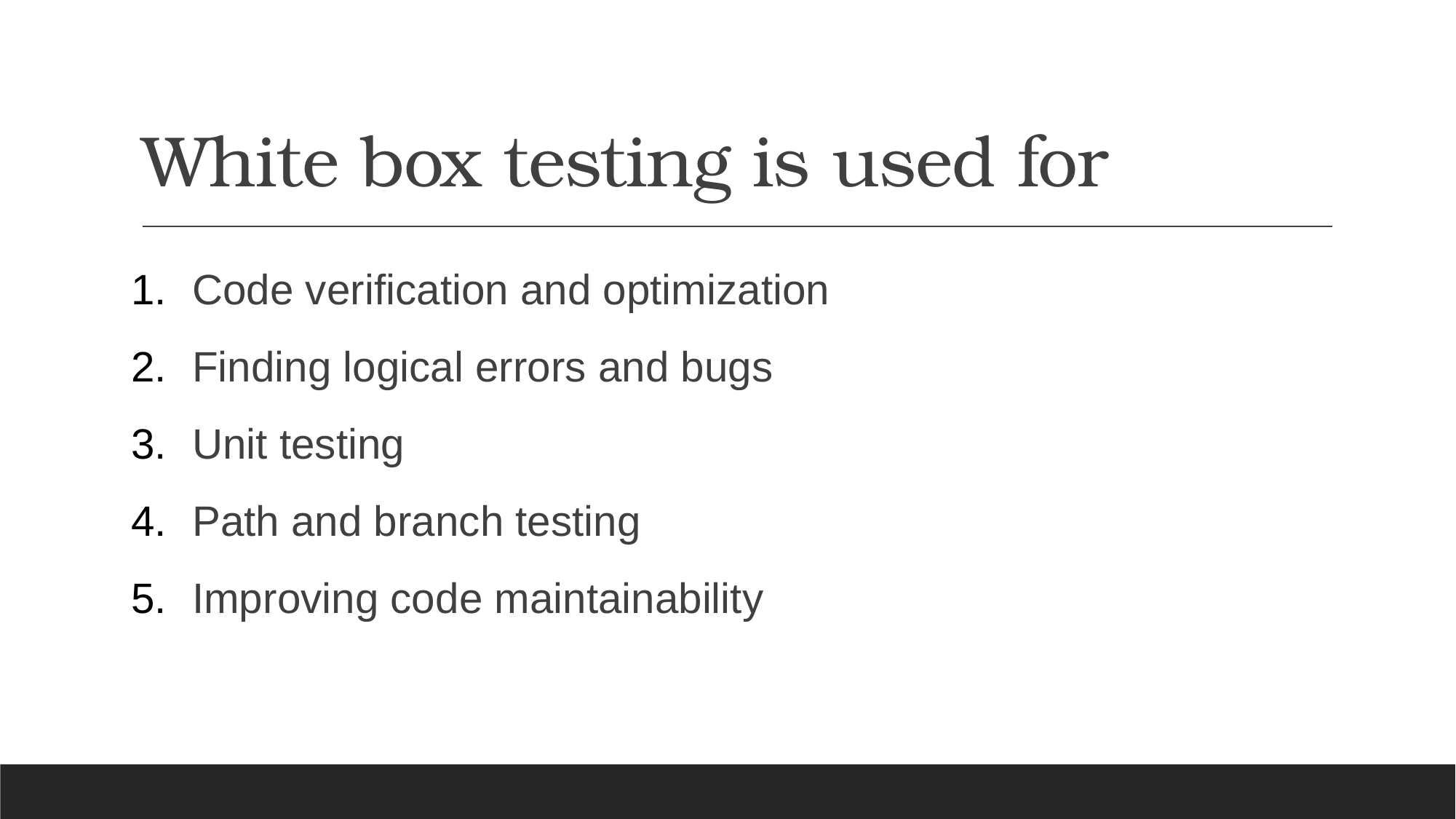

# White box testing is used for
Code verification and optimization
Finding logical errors and bugs
Unit testing
Path and branch testing
Improving code maintainability